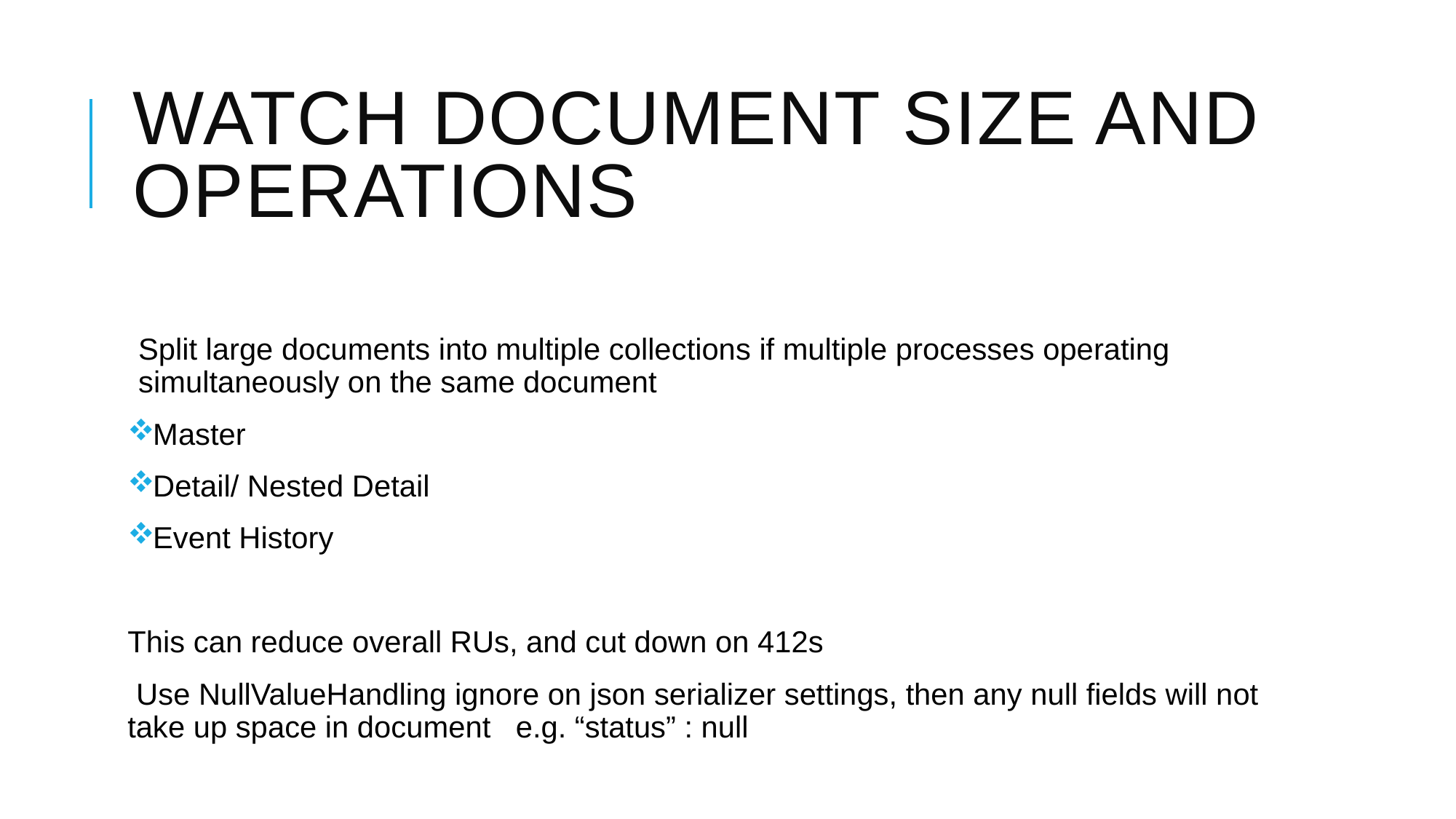

# Watch document size and operations

Split large documents into multiple collections if multiple processes operating simultaneously on the same document
Master
Detail/ Nested Detail
Event History

This can reduce overall RUs, and cut down on 412s
 Use NullValueHandling ignore on json serializer settings, then any null fields will not take up space in document   e.g. “status” : null